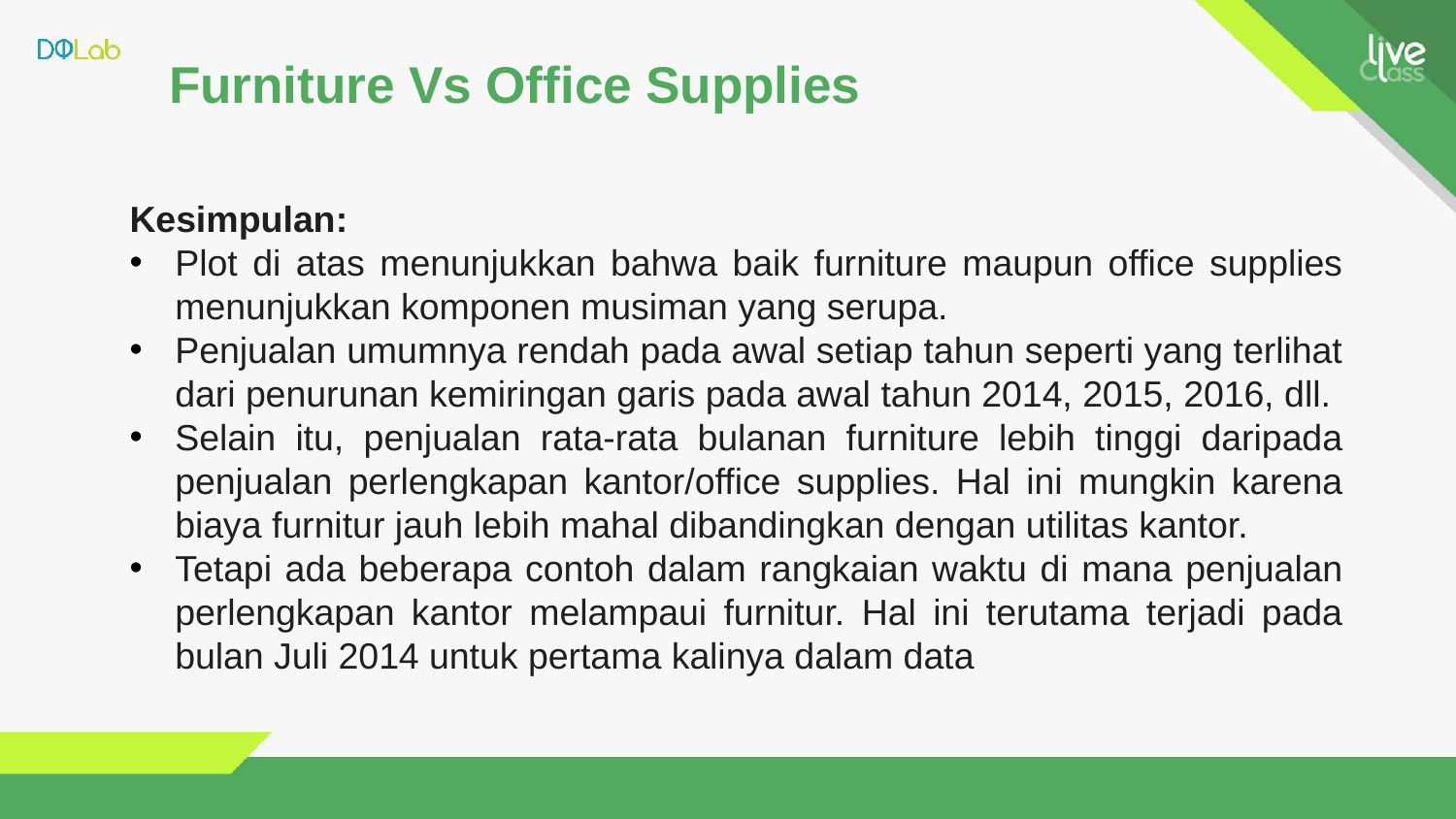

# Furniture Vs Office Supplies
Kesimpulan:
Plot di atas menunjukkan bahwa baik furniture maupun office supplies menunjukkan komponen musiman yang serupa.
Penjualan umumnya rendah pada awal setiap tahun seperti yang terlihat dari penurunan kemiringan garis pada awal tahun 2014, 2015, 2016, dll.
Selain itu, penjualan rata-rata bulanan furniture lebih tinggi daripada penjualan perlengkapan kantor/office supplies. Hal ini mungkin karena biaya furnitur jauh lebih mahal dibandingkan dengan utilitas kantor.
Tetapi ada beberapa contoh dalam rangkaian waktu di mana penjualan perlengkapan kantor melampaui furnitur. Hal ini terutama terjadi pada bulan Juli 2014 untuk pertama kalinya dalam data